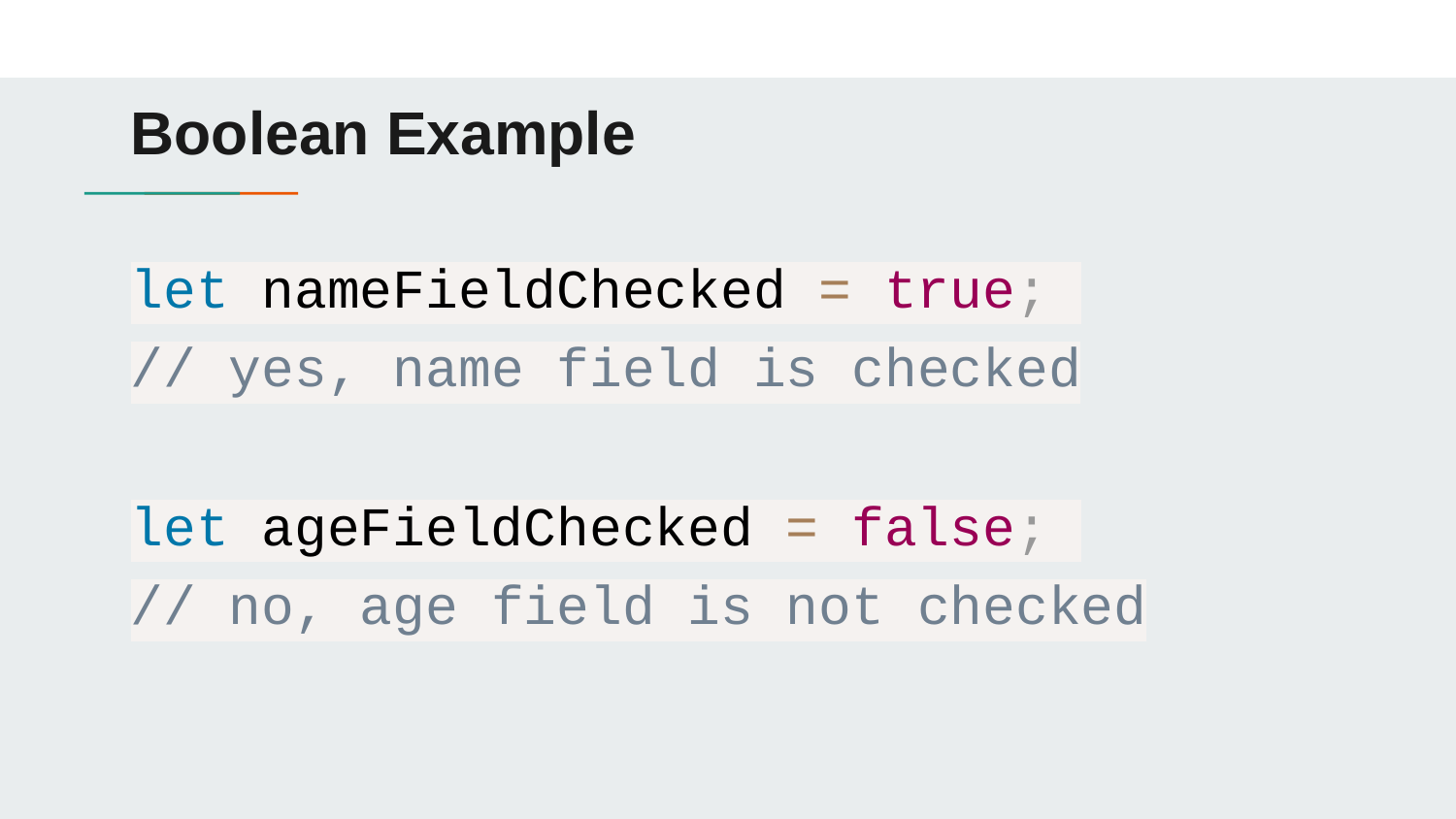

# Boolean Example

let nameFieldChecked = true;
// yes, name field is checked
let ageFieldChecked = false;
// no, age field is not checked